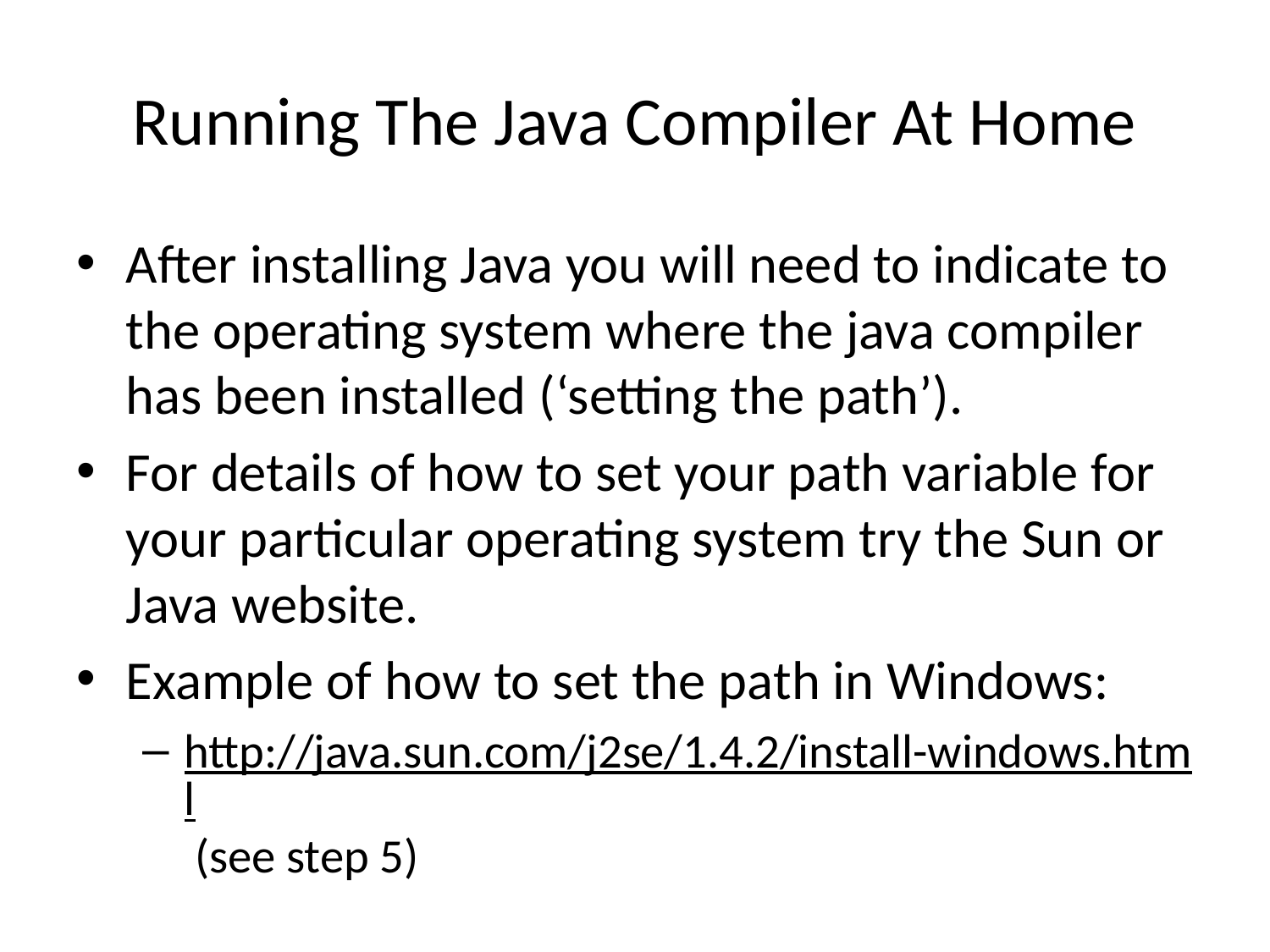

# Running The Java Compiler At Home
After installing Java you will need to indicate to the operating system where the java compiler has been installed (‘setting the path’).
For details of how to set your path variable for your particular operating system try the Sun or Java website.
Example of how to set the path in Windows:
http://java.sun.com/j2se/1.4.2/install-windows.html (see step 5)